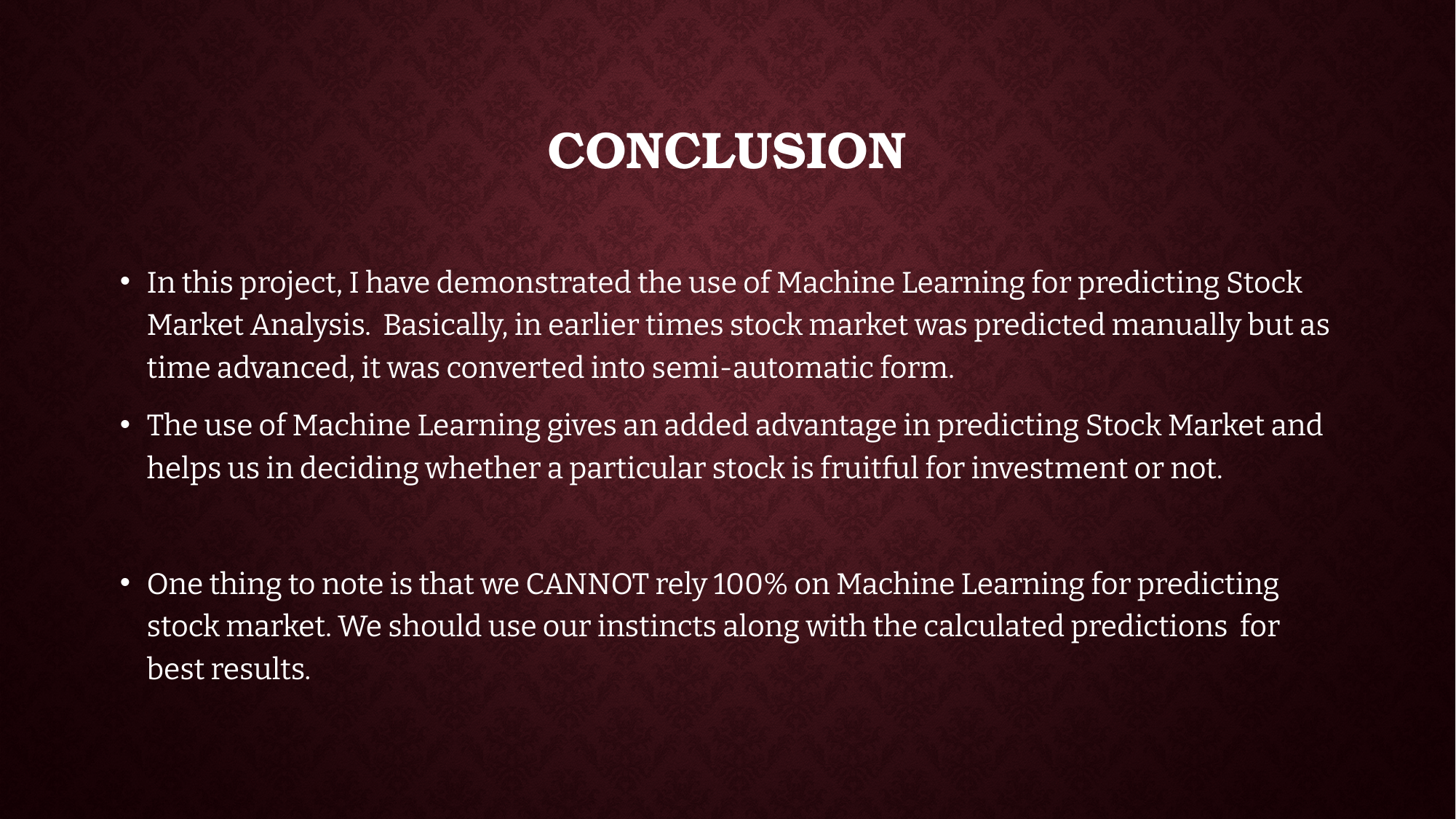

# conclusion
In this project, I have demonstrated the use of Machine Learning for predicting Stock Market Analysis.  Basically, in earlier times stock market was predicted manually but as time advanced, it was converted into semi-automatic form.
The use of Machine Learning gives an added advantage in predicting Stock Market and helps us in deciding whether a particular stock is fruitful for investment or not.

One thing to note is that we CANNOT rely 100% on Machine Learning for predicting stock market. We should use our instincts along with the calculated predictions  for best results.